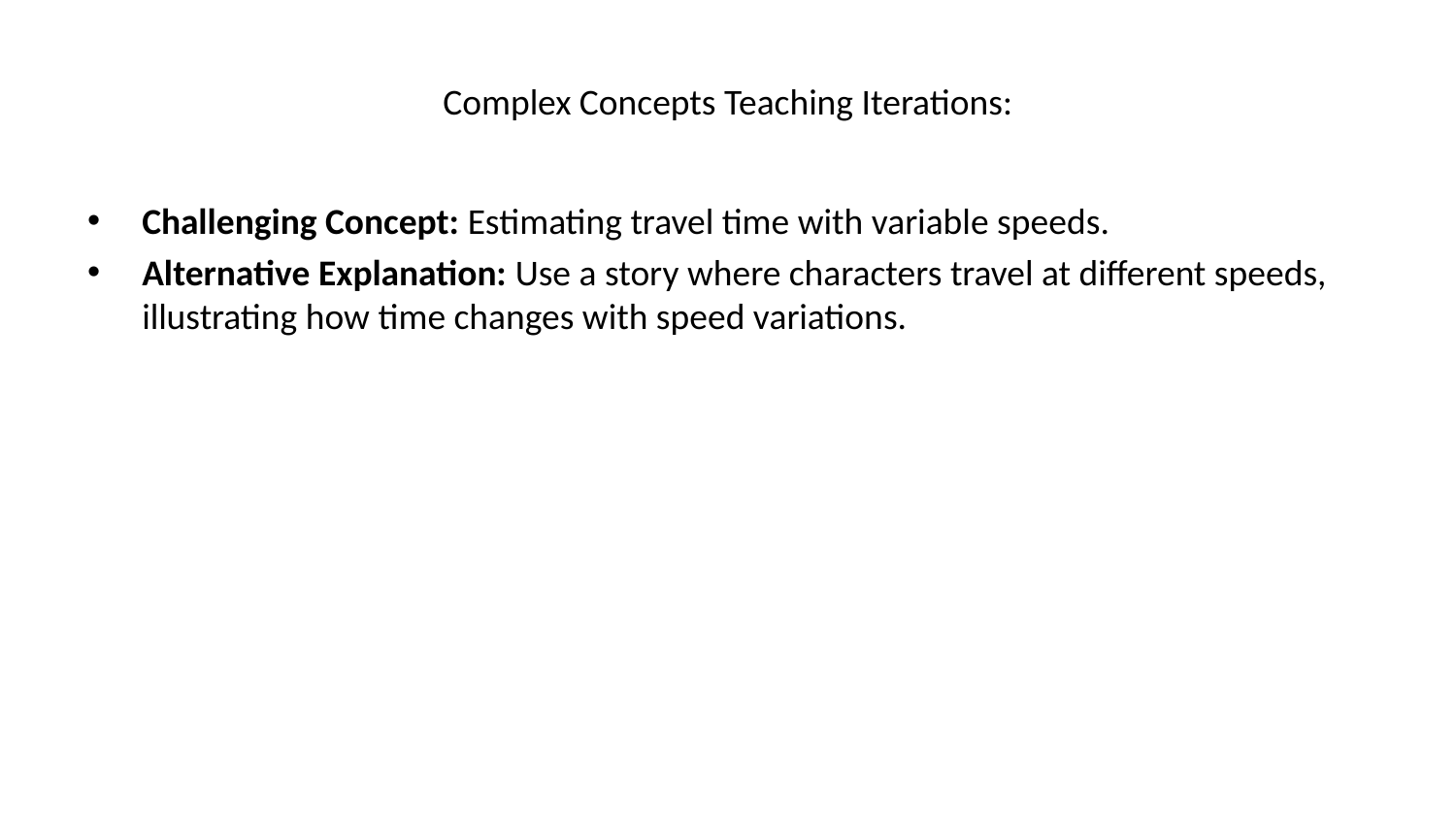

# Complex Concepts Teaching Iterations:
Challenging Concept: Estimating travel time with variable speeds.
Alternative Explanation: Use a story where characters travel at different speeds, illustrating how time changes with speed variations.